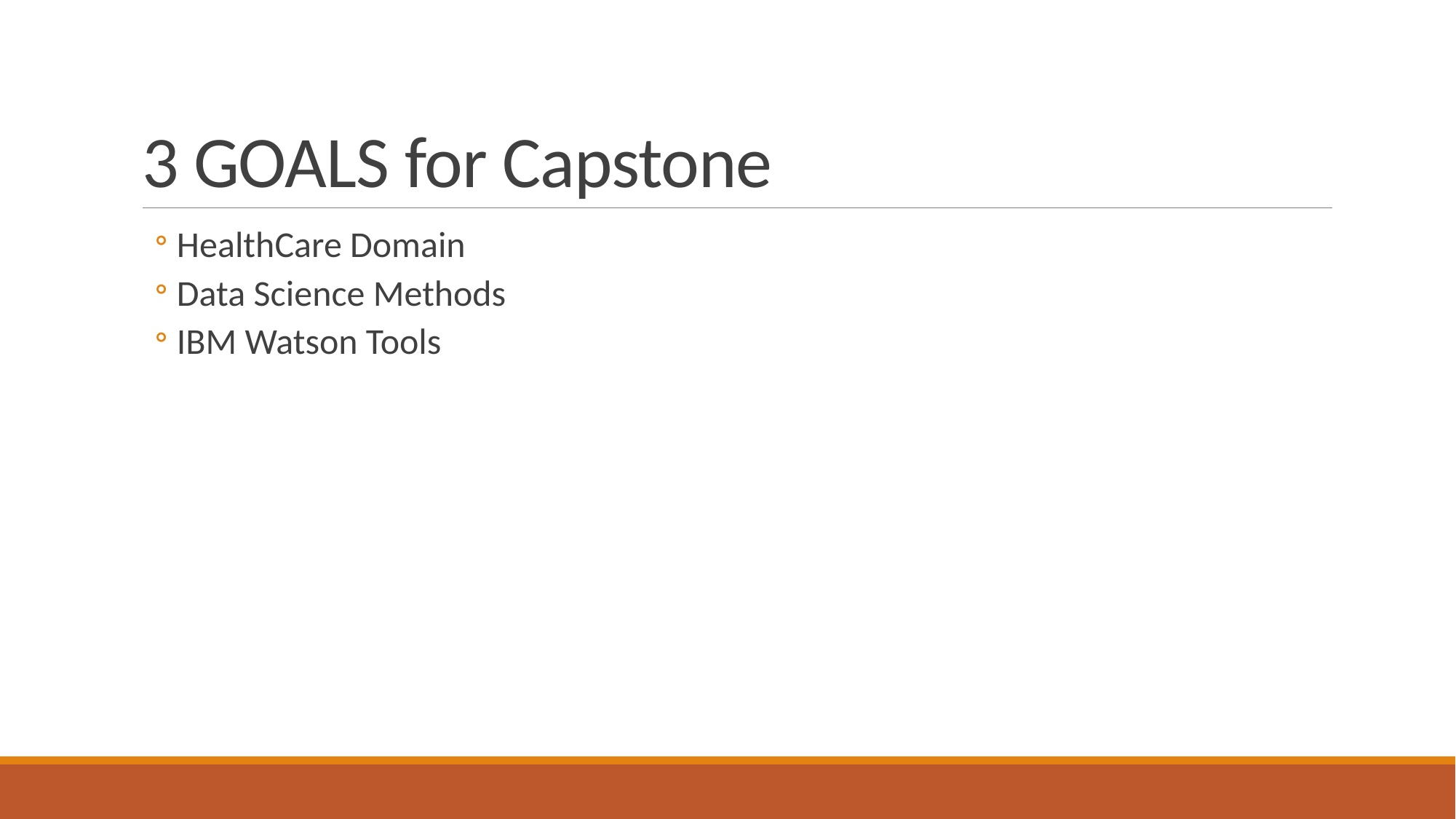

# 3 GOALS for Capstone
HealthCare Domain
Data Science Methods
IBM Watson Tools